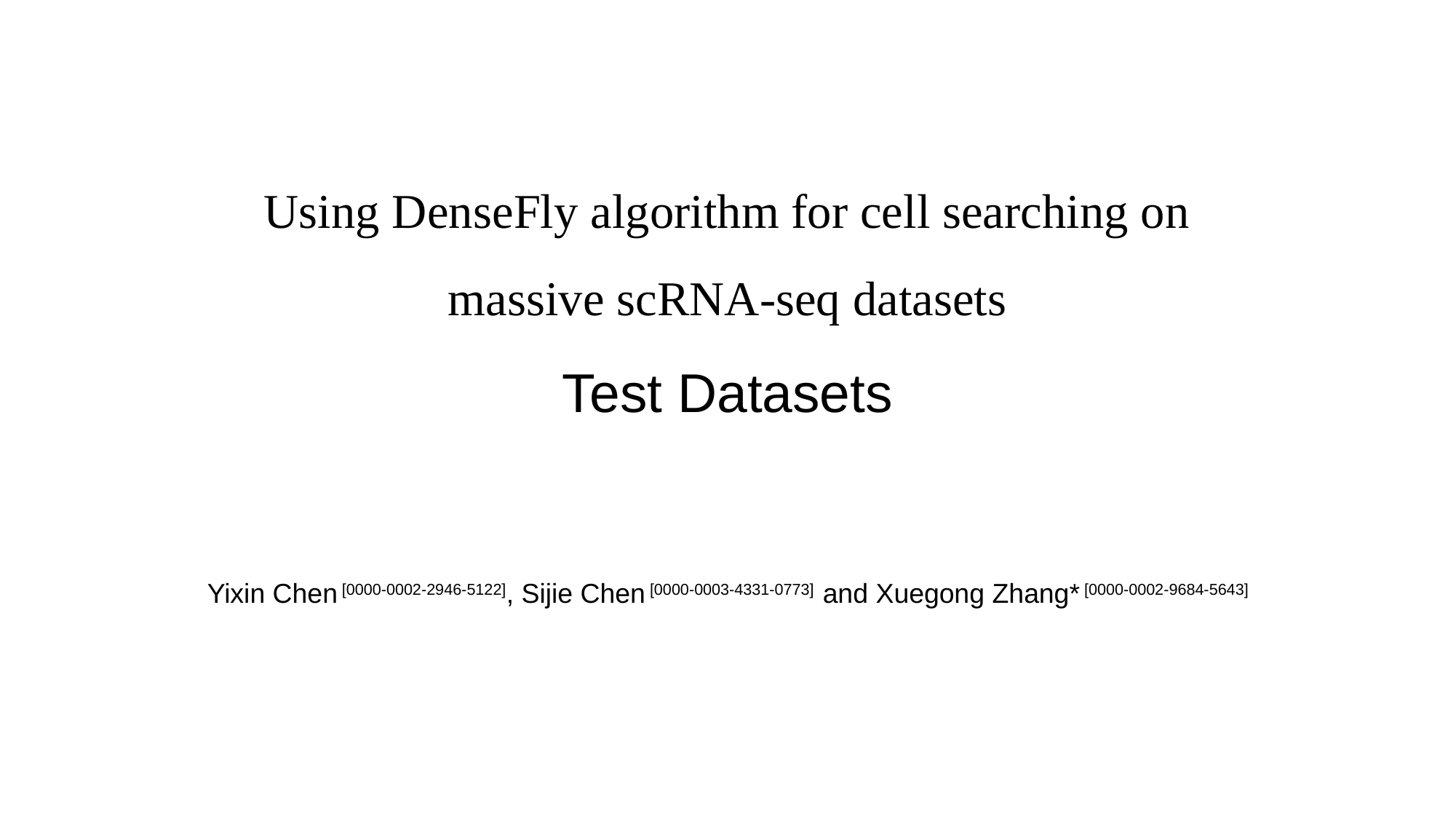

Using DenseFly algorithm for cell searching on massive scRNA-seq datasets
Test Datasets
Yixin Chen [0000-0002-2946-5122], Sijie Chen [0000-0003-4331-0773]  and Xuegong Zhang* [0000-0002-9684-5643]